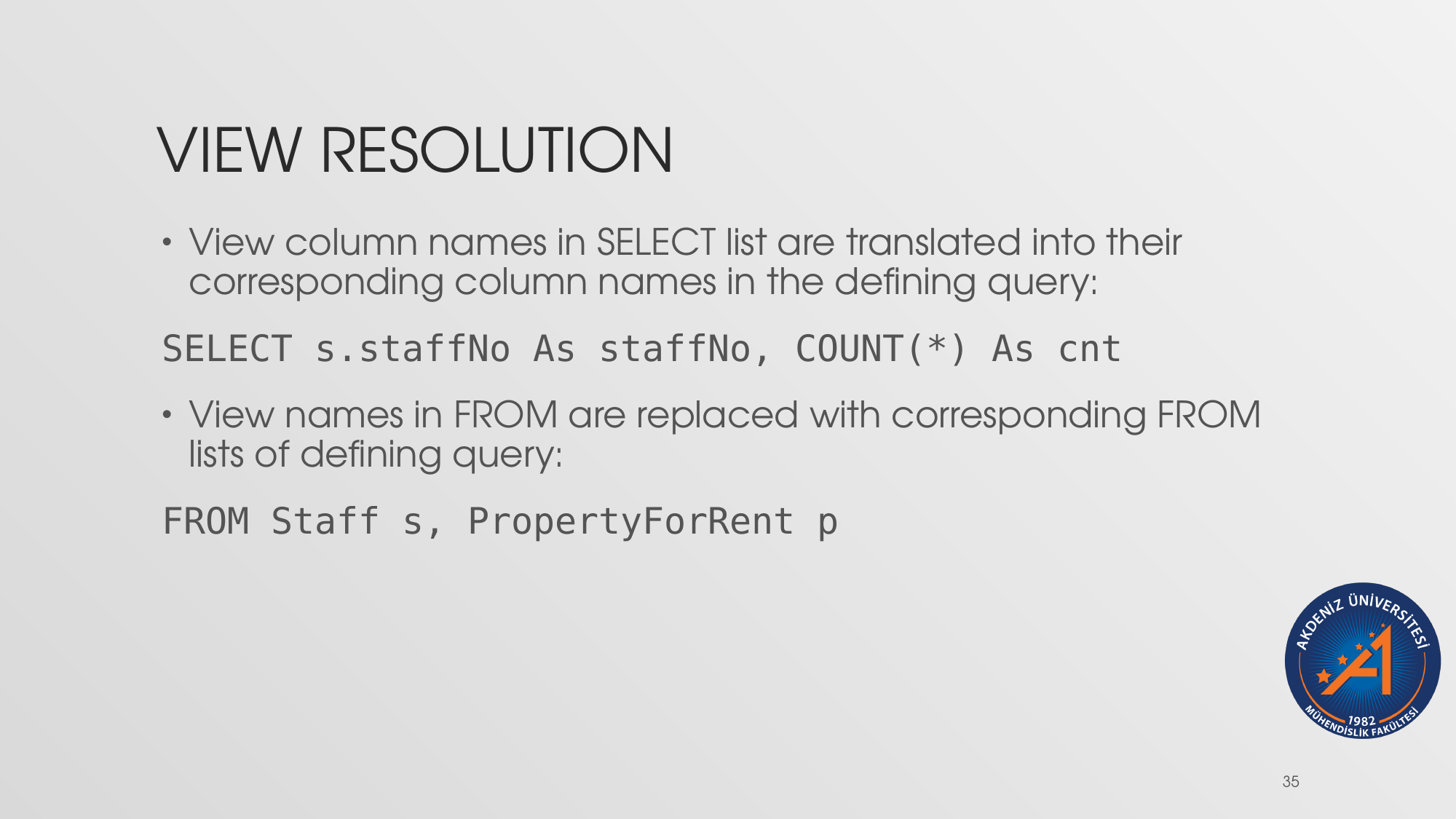

# View Resolution
View column names in SELECT list are translated into their corresponding column names in the defining query:
SELECT s.staffNo As staffNo, COUNT(*) As cnt
View names in FROM are replaced with corresponding FROM lists of defining query:
FROM Staff s, PropertyForRent p
35